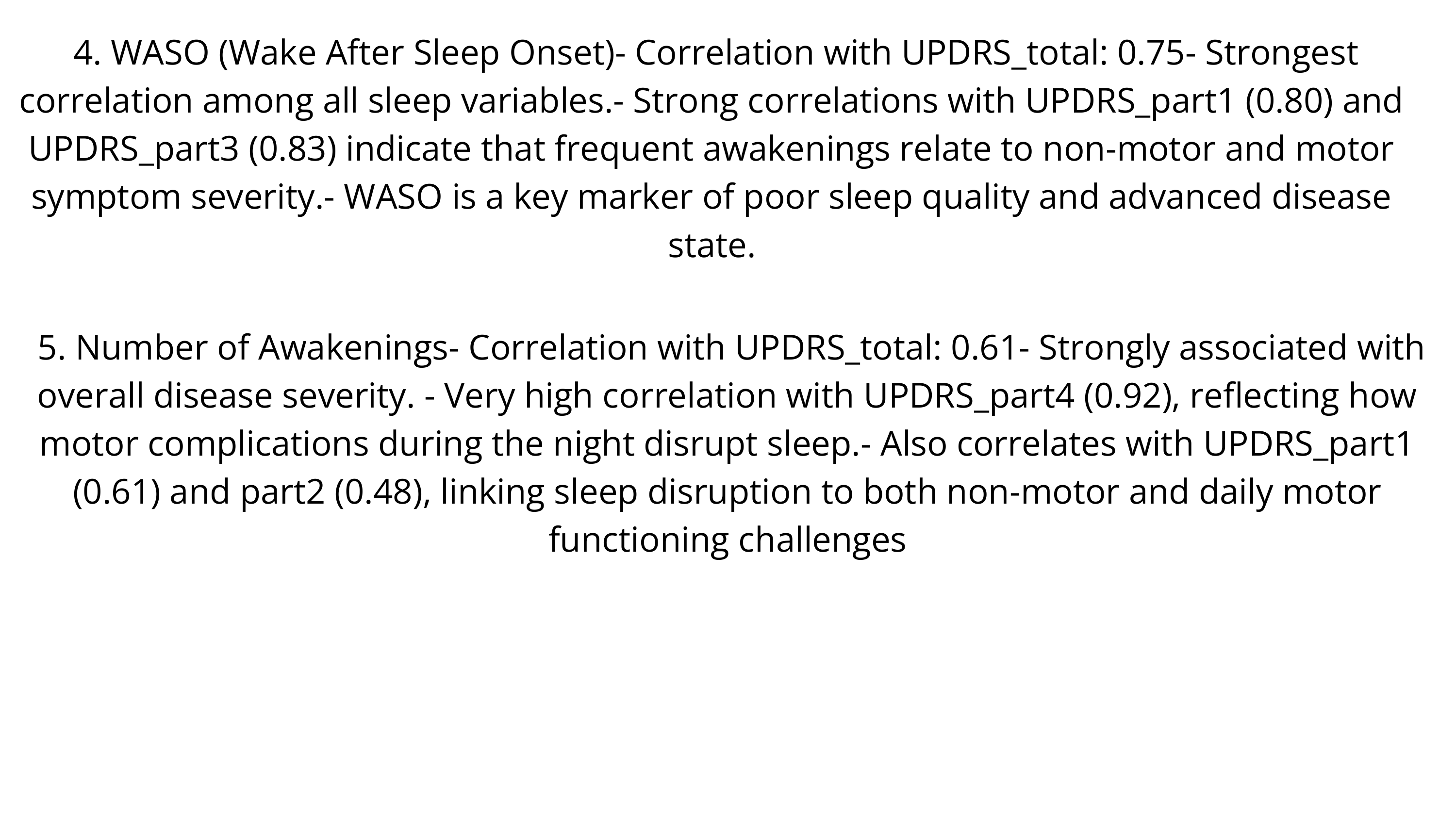

4. WASO (Wake After Sleep Onset)- Correlation with UPDRS_total: 0.75- Strongest correlation among all sleep variables.- Strong correlations with UPDRS_part1 (0.80) and UPDRS_part3 (0.83) indicate that frequent awakenings relate to non-motor and motor symptom severity.- WASO is a key marker of poor sleep quality and advanced disease state.
 5. Number of Awakenings- Correlation with UPDRS_total: 0.61- Strongly associated with overall disease severity. - Very high correlation with UPDRS_part4 (0.92), reflecting how motor complications during the night disrupt sleep.- Also correlates with UPDRS_part1 (0.61) and part2 (0.48), linking sleep disruption to both non-motor and daily motor functioning challenges